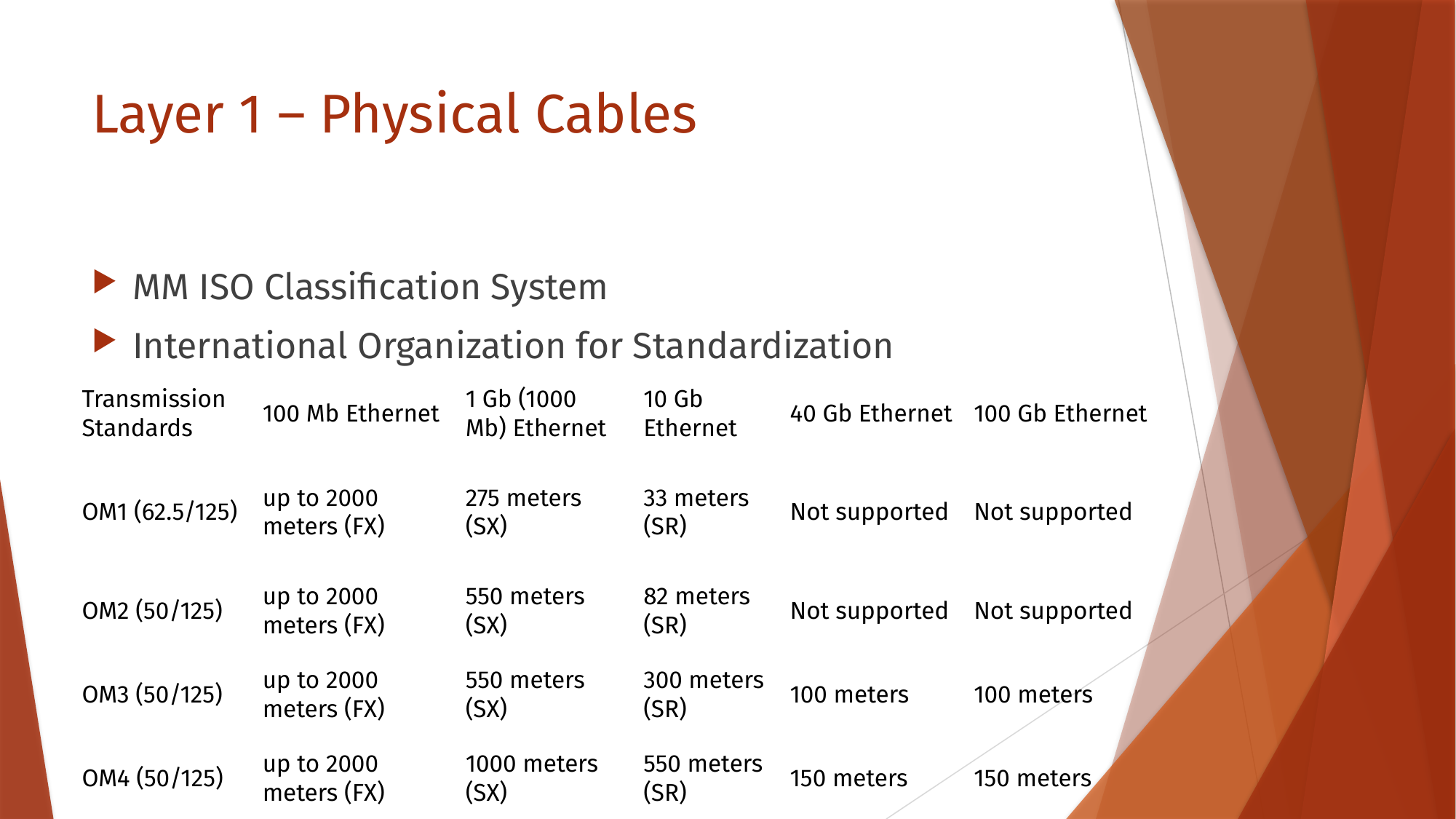

# Layer 1 – Physical Cables
MM ISO Classification System
International Organization for Standardization
| Transmission Standards | 100 Mb Ethernet | 1 Gb (1000 Mb) Ethernet | 10 Gb Ethernet | 40 Gb Ethernet | 100 Gb Ethernet |
| --- | --- | --- | --- | --- | --- |
| OM1 (62.5/125) | up to 2000 meters (FX) | 275 meters (SX) | 33 meters (SR) | Not supported | Not supported |
| OM2 (50/125) | up to 2000 meters (FX) | 550 meters (SX) | 82 meters (SR) | Not supported | Not supported |
| OM3 (50/125) | up to 2000 meters (FX) | 550 meters (SX) | 300 meters (SR) | 100 meters | 100 meters |
| OM4 (50/125) | up to 2000 meters (FX) | 1000 meters (SX) | 550 meters (SR) | 150 meters | 150 meters |